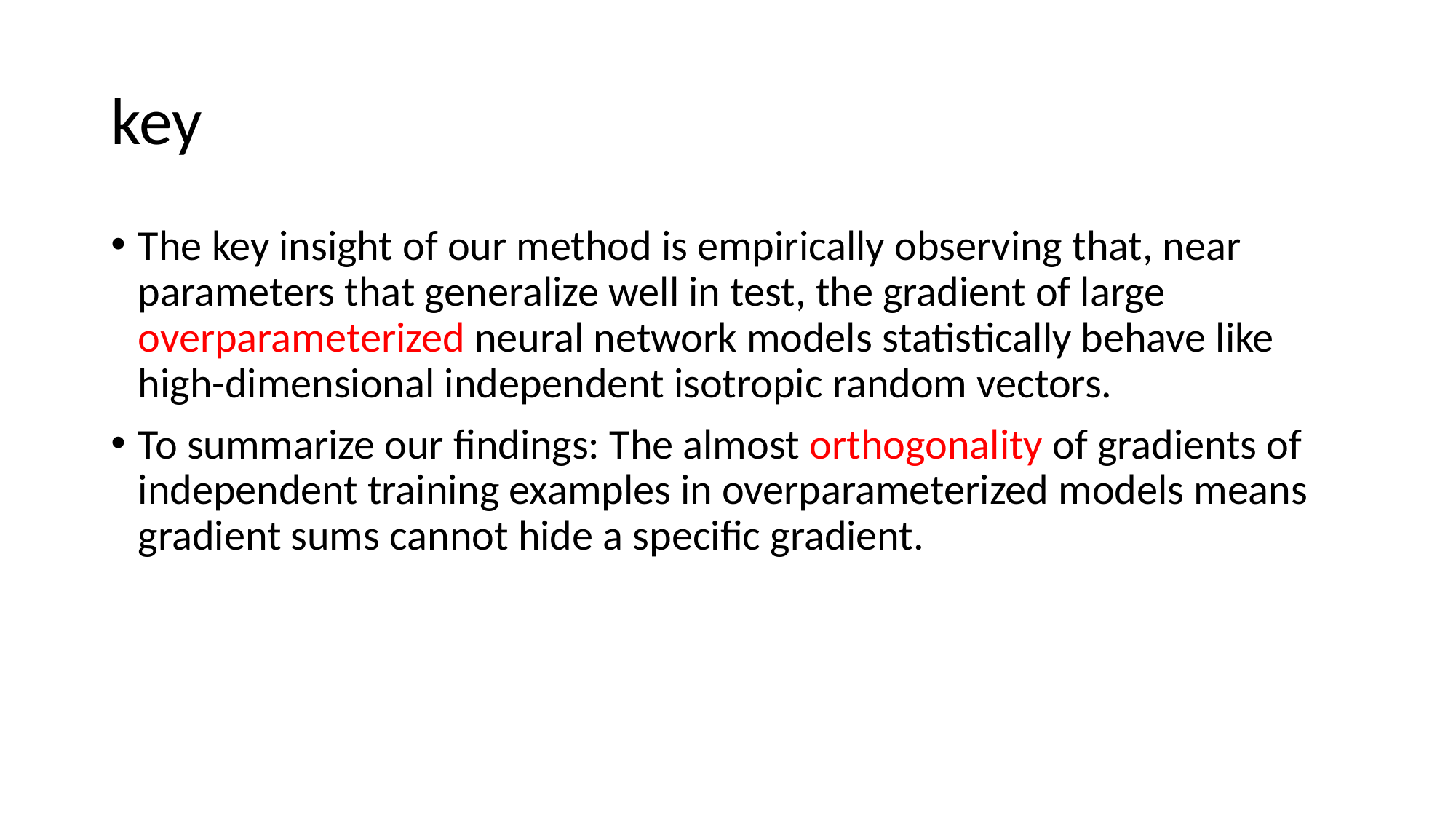

# key
The key insight of our method is empirically observing that, near parameters that generalize well in test, the gradient of large overparameterized neural network models statistically behave like high-dimensional independent isotropic random vectors.
To summarize our findings: The almost orthogonality of gradients of independent training examples in overparameterized models means gradient sums cannot hide a specific gradient.